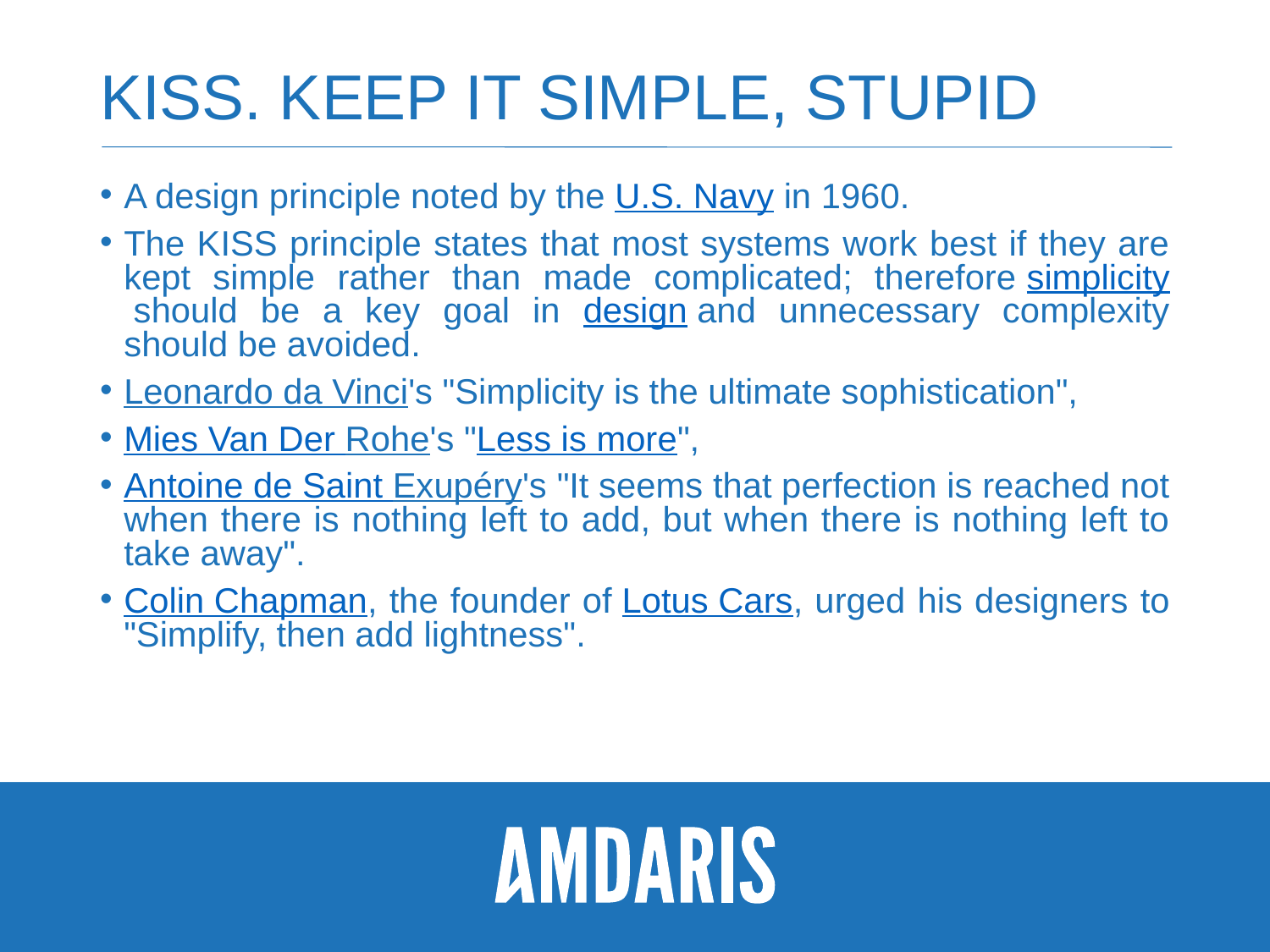

# KISS. Keep it simple, stupid
A design principle noted by the U.S. Navy in 1960.
The KISS principle states that most systems work best if they are kept simple rather than made complicated; therefore simplicity should be a key goal in design and unnecessary complexity should be avoided.
Leonardo da Vinci's "Simplicity is the ultimate sophistication",
Mies Van Der Rohe's "Less is more",
Antoine de Saint Exupéry's "It seems that perfection is reached not when there is nothing left to add, but when there is nothing left to take away".
Colin Chapman, the founder of Lotus Cars, urged his designers to "Simplify, then add lightness".